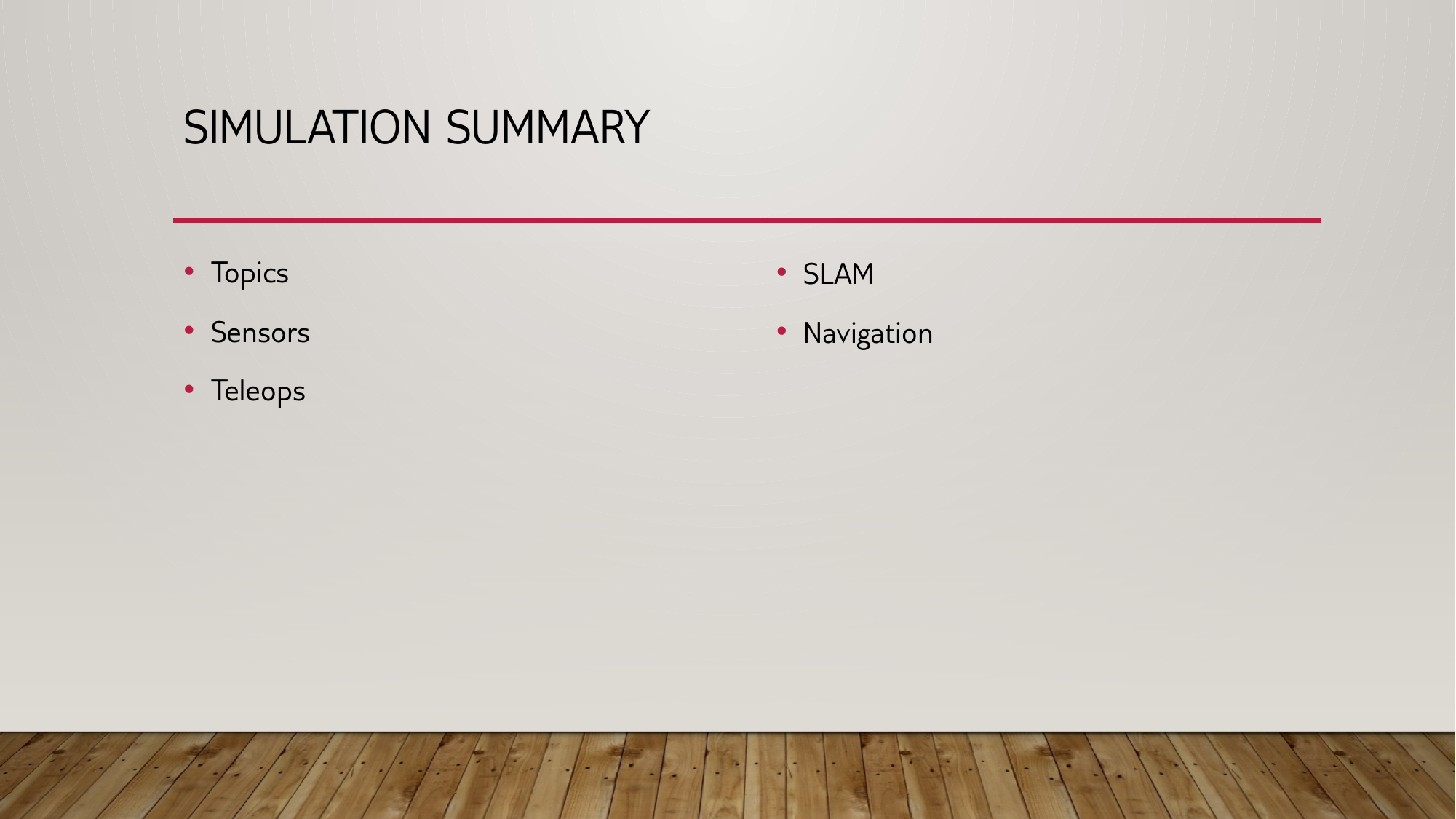

# Simulation Summary
Topics
Sensors
Teleops

SLAM
Navigation